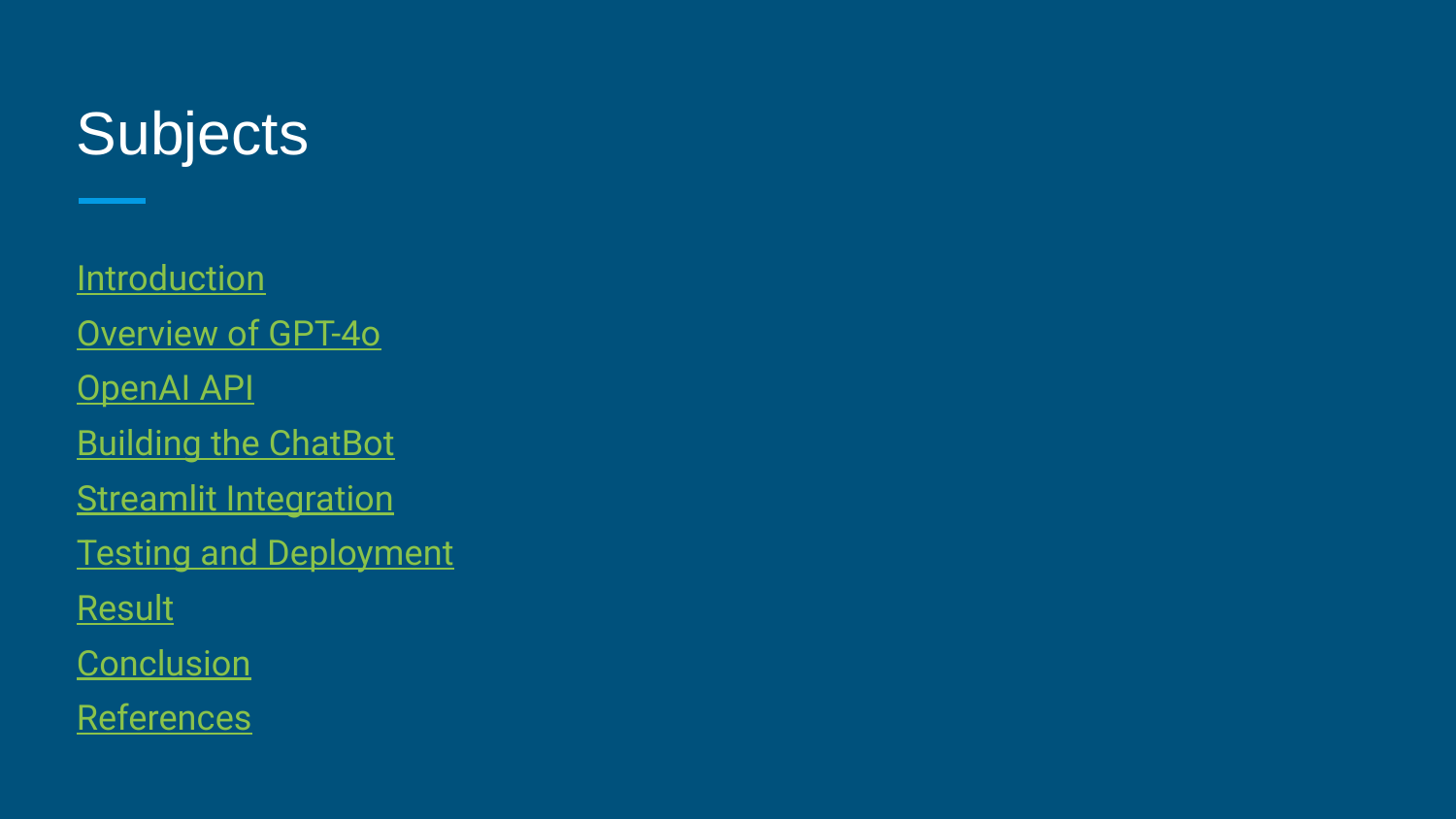

# Subjects
Introduction
Overview of GPT-4o
OpenAI API
Building the ChatBot
Streamlit Integration
Testing and Deployment
Result
Conclusion
References